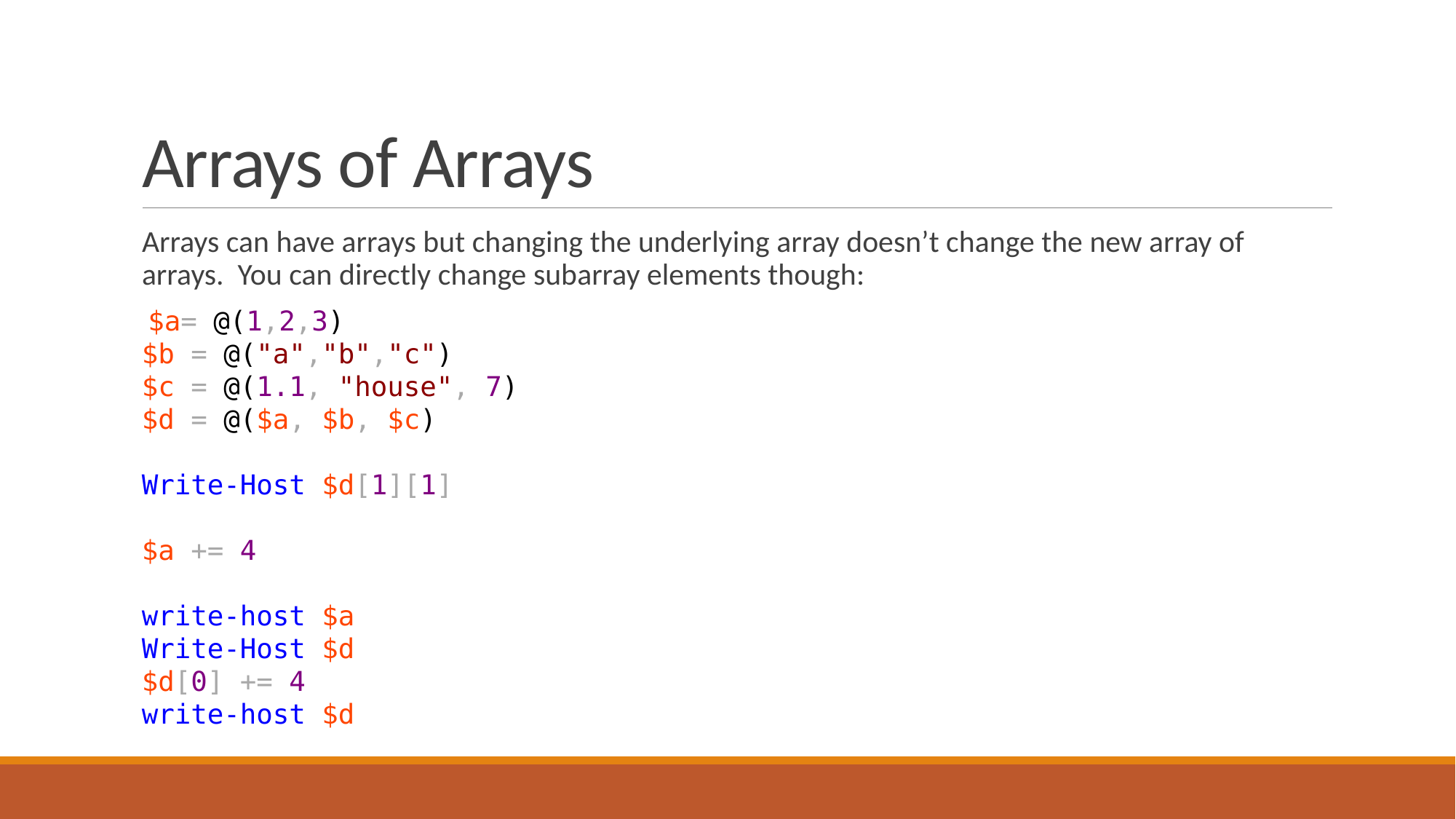

# Arrays of Arrays
Arrays can have arrays but changing the underlying array doesn’t change the new array of arrays.  You can directly change subarray elements though:
 $a= @(1,2,3)
$b = @("a","b","c")
$c = @(1.1, "house", 7)
$d = @($a, $b, $c)

Write-Host $d[1][1]

$a += 4

write-host $a
Write-Host $d
$d[0] += 4
write-host $d